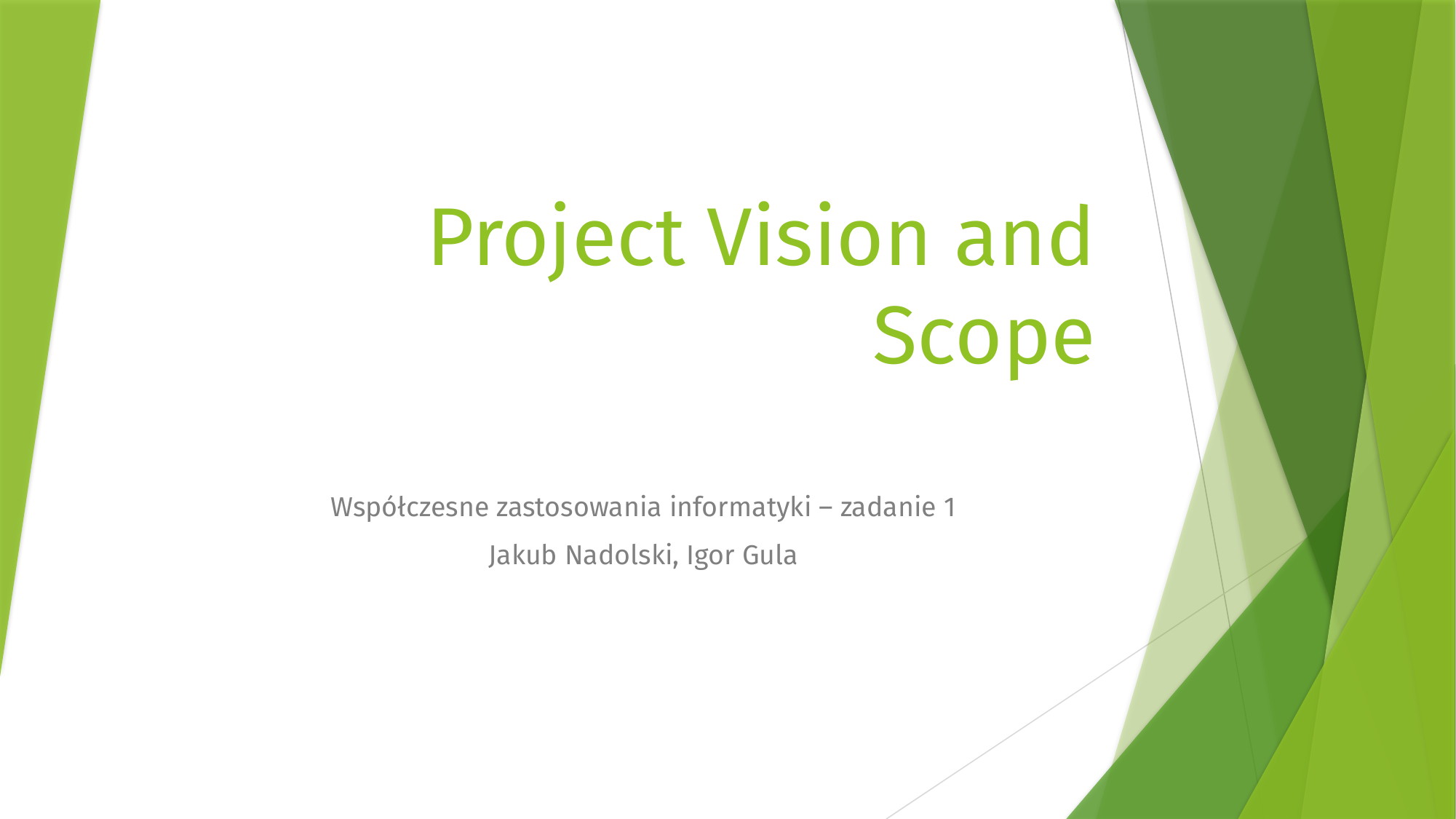

# Project Vision and Scope
Współczesne zastosowania informatyki – zadanie 1
Jakub Nadolski, Igor Gula